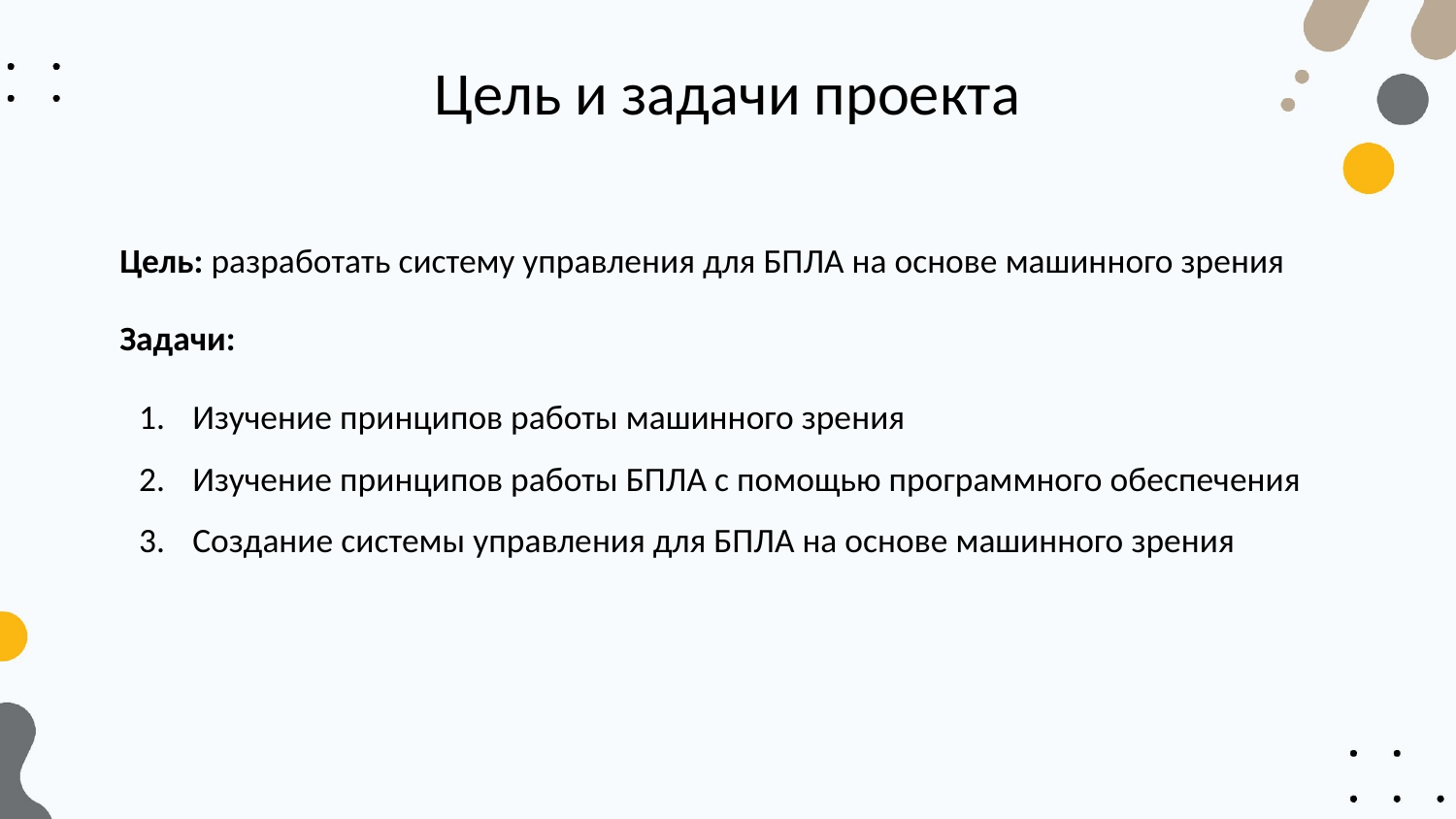

# Цель и задачи проекта
Цель: разработать систему управления для БПЛА на основе машинного зрения
Задачи:
Изучение принципов работы машинного зрения
Изучение принципов работы БПЛА с помощью программного обеспечения
Создание системы управления для БПЛА на основе машинного зрения